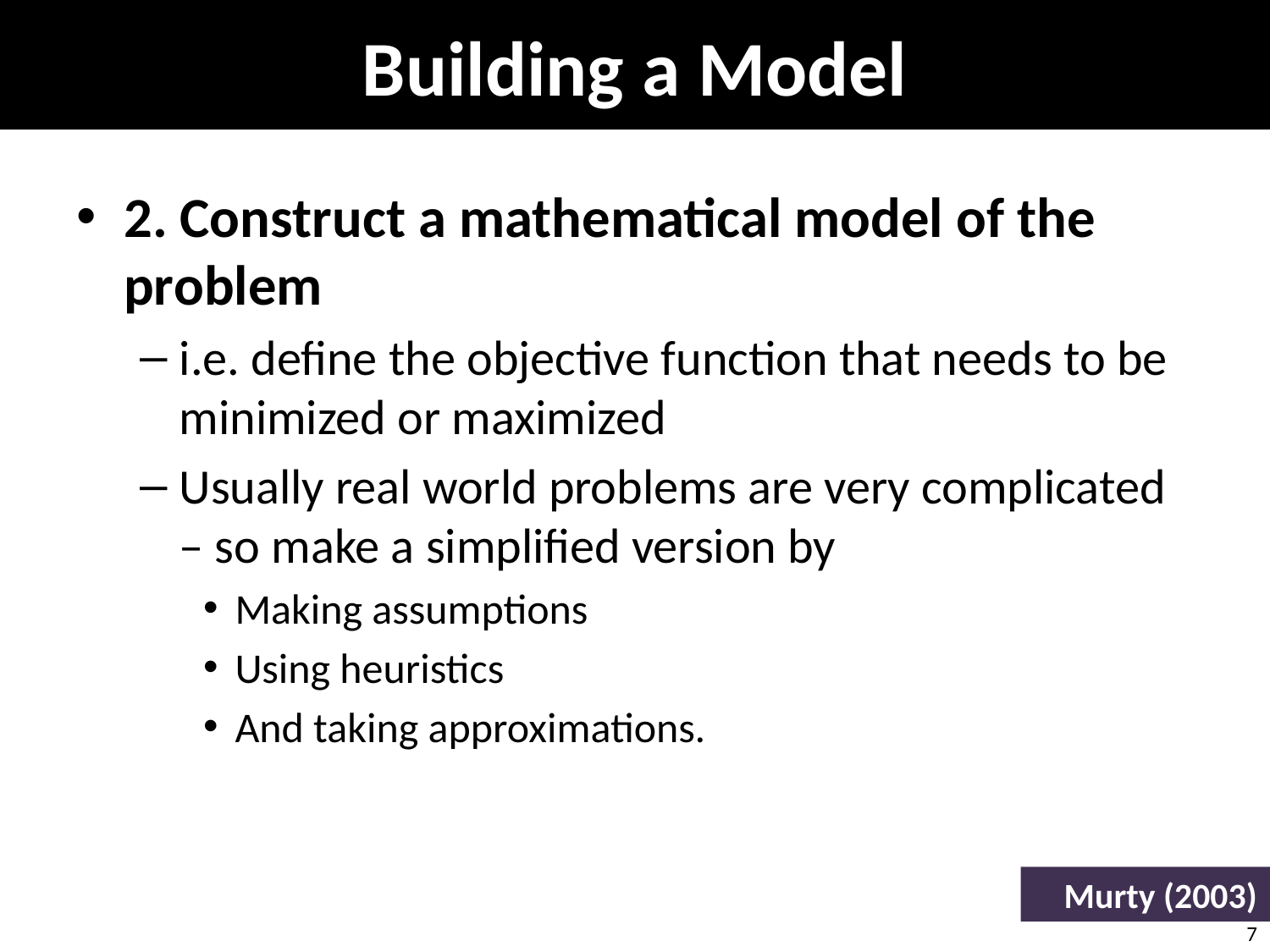

# Building a Model
2. Construct a mathematical model of the problem
i.e. define the objective function that needs to be minimized or maximized
Usually real world problems are very complicated – so make a simplified version by
Making assumptions
Using heuristics
And taking approximations.

Murty (2003)
7